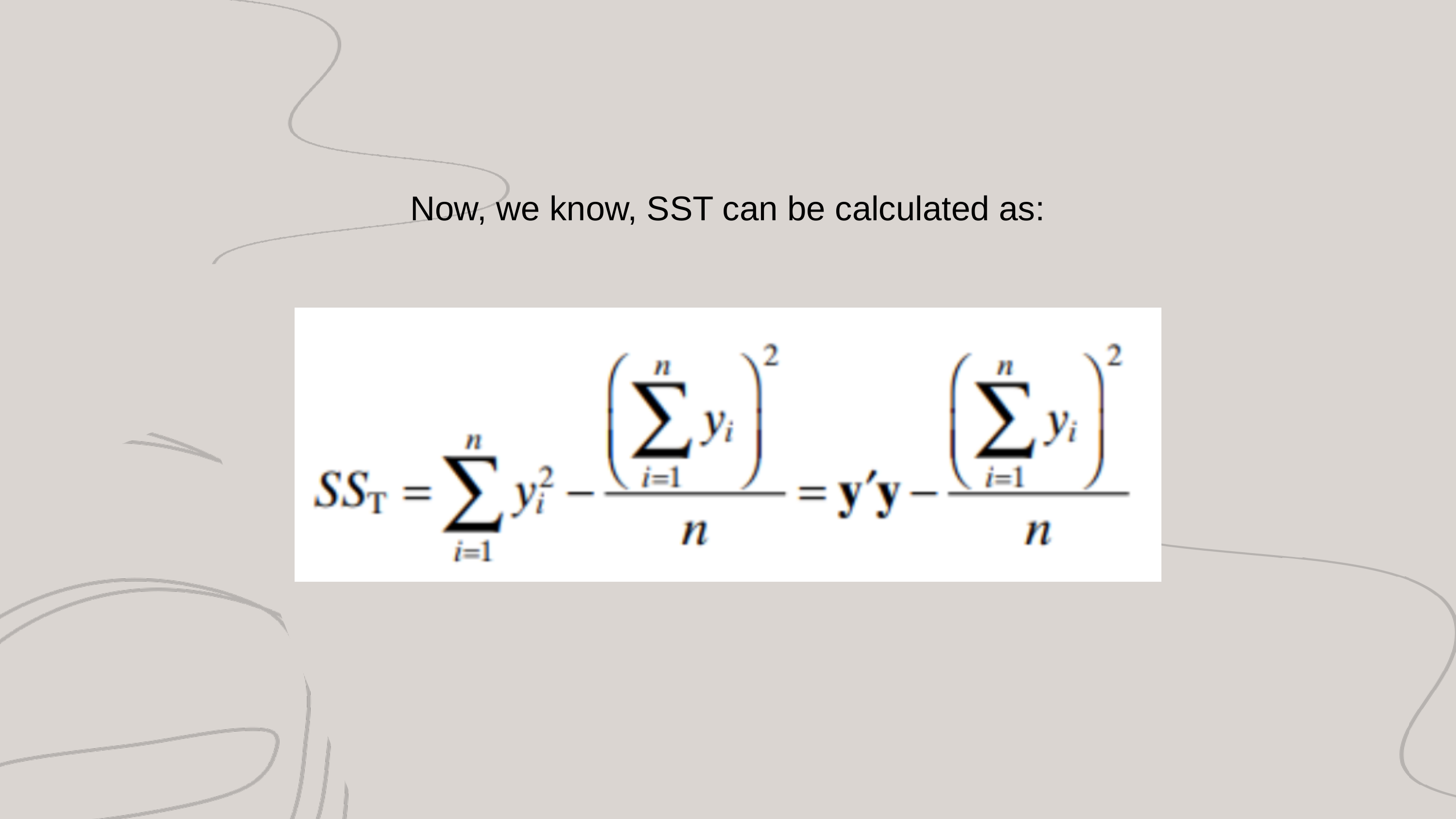

Now, we know, SST can be calculated as: